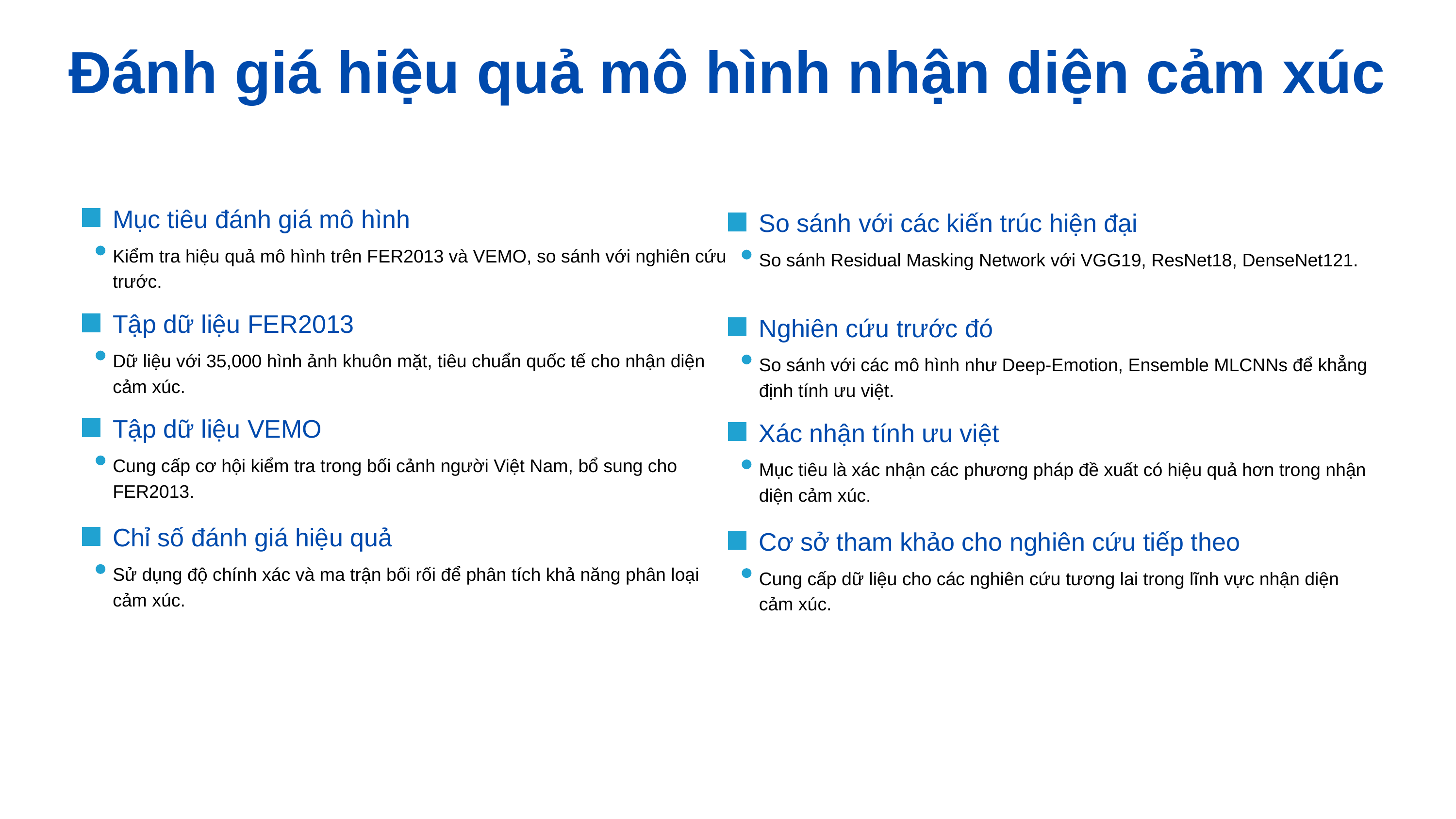

Đánh giá hiệu quả mô hình nhận diện cảm xúc
Mục tiêu đánh giá mô hình

So sánh với các kiến trúc hiện đại

Kiểm tra hiệu quả mô hình trên FER2013 và VEMO, so sánh với nghiên cứu trước.
So sánh Residual Masking Network với VGG19, ResNet18, DenseNet121.

Tập dữ liệu FER2013

Nghiên cứu trước đó

Dữ liệu với 35,000 hình ảnh khuôn mặt, tiêu chuẩn quốc tế cho nhận diện cảm xúc.
So sánh với các mô hình như Deep-Emotion, Ensemble MLCNNs để khẳng định tính ưu việt.

Tập dữ liệu VEMO

Xác nhận tính ưu việt

Cung cấp cơ hội kiểm tra trong bối cảnh người Việt Nam, bổ sung cho FER2013.
Mục tiêu là xác nhận các phương pháp đề xuất có hiệu quả hơn trong nhận diện cảm xúc.

Chỉ số đánh giá hiệu quả

Cơ sở tham khảo cho nghiên cứu tiếp theo

Sử dụng độ chính xác và ma trận bối rối để phân tích khả năng phân loại cảm xúc.
Cung cấp dữ liệu cho các nghiên cứu tương lai trong lĩnh vực nhận diện cảm xúc.